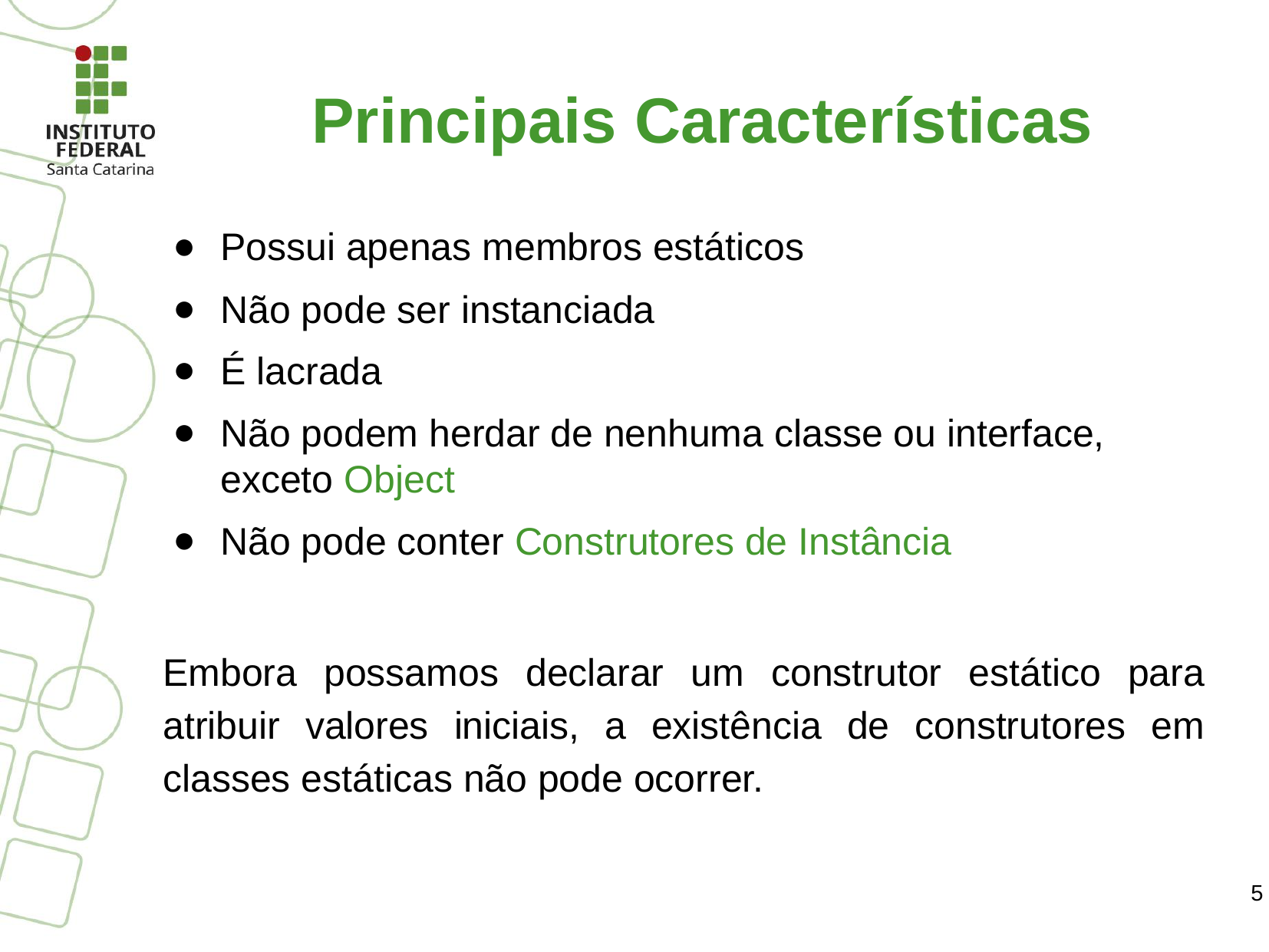

# Principais Características
Possui apenas membros estáticos
Não pode ser instanciada
É lacrada
Não podem herdar de nenhuma classe ou interface, exceto Object
Não pode conter Construtores de Instância

Embora possamos declarar um construtor estático para atribuir valores iniciais, a existência de construtores em classes estáticas não pode ocorrer.

5